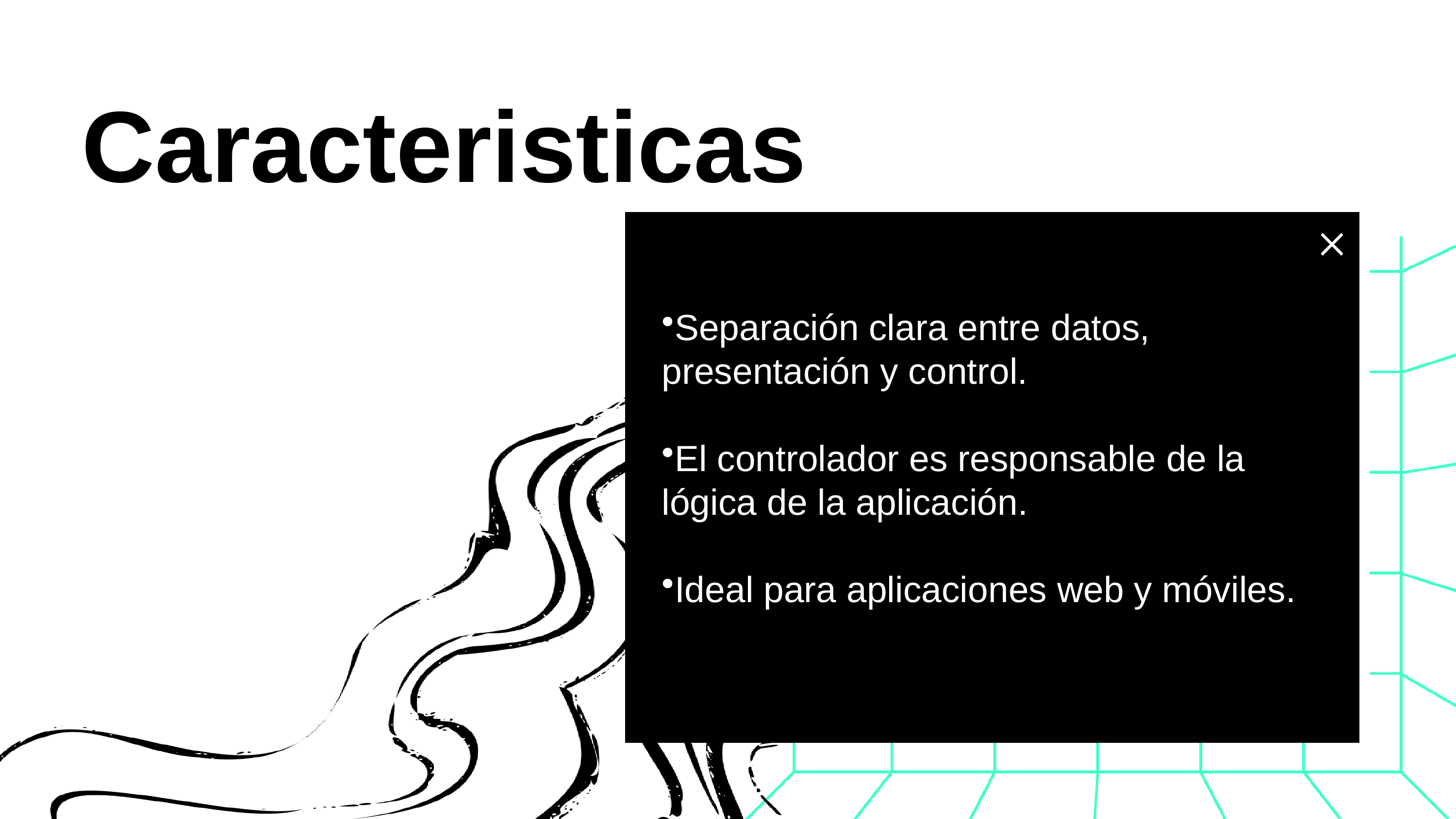

Caracteristicas

Separación clara entre datos, presentación y control.

El controlador es responsable de la lógica de la aplicación.

Ideal para aplicaciones web y móviles.